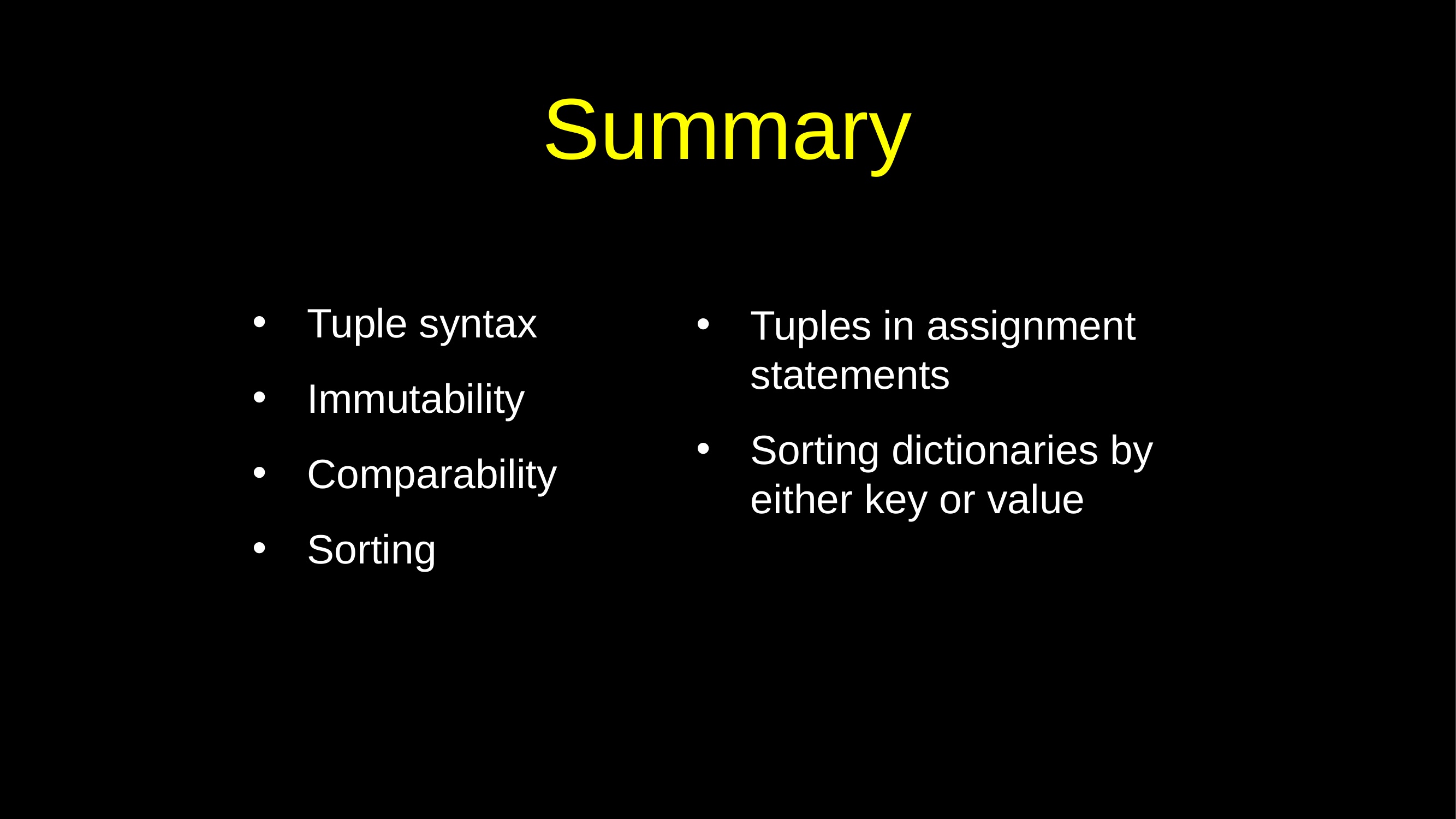

# Summary
Tuples in assignment statements
Sorting dictionaries by either key or value
Tuple syntax
Immutability
Comparability
Sorting